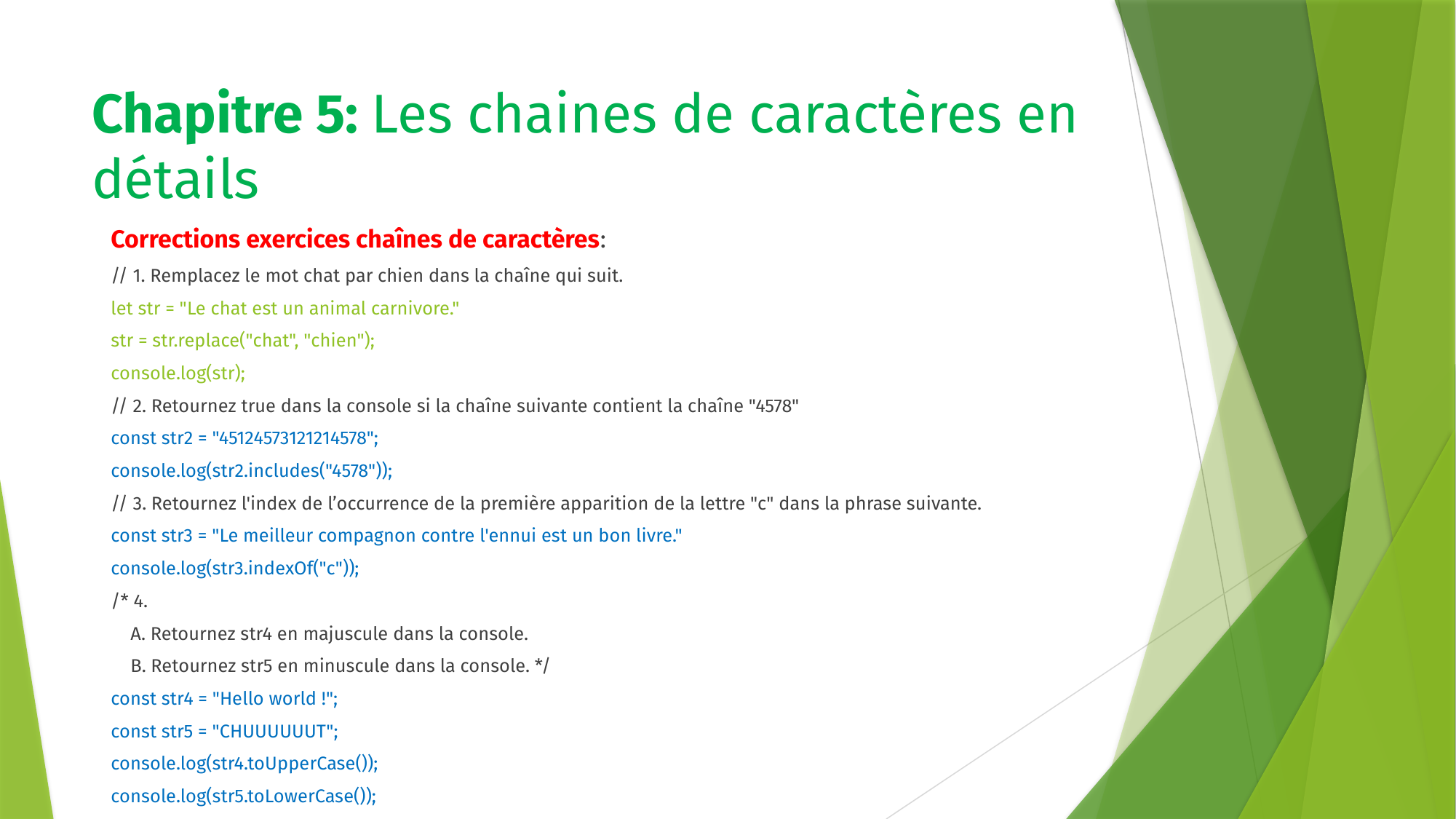

# Chapitre 5: Les chaines de caractères en détails
Corrections exercices chaînes de caractères:
// 1. Remplacez le mot chat par chien dans la chaîne qui suit.
let str = "Le chat est un animal carnivore."
str = str.replace("chat", "chien");
console.log(str);
// 2. Retournez true dans la console si la chaîne suivante contient la chaîne "4578"
const str2 = "45124573121214578";
console.log(str2.includes("4578"));
// 3. Retournez l'index de l’occurrence de la première apparition de la lettre "c" dans la phrase suivante.
const str3 = "Le meilleur compagnon contre l'ennui est un bon livre."
console.log(str3.indexOf("c"));
/* 4.
    A. Retournez str4 en majuscule dans la console.
    B. Retournez str5 en minuscule dans la console. */
const str4 = "Hello world !";
const str5 = "CHUUUUUUT";
console.log(str4.toUpperCase());
console.log(str5.toLowerCase());